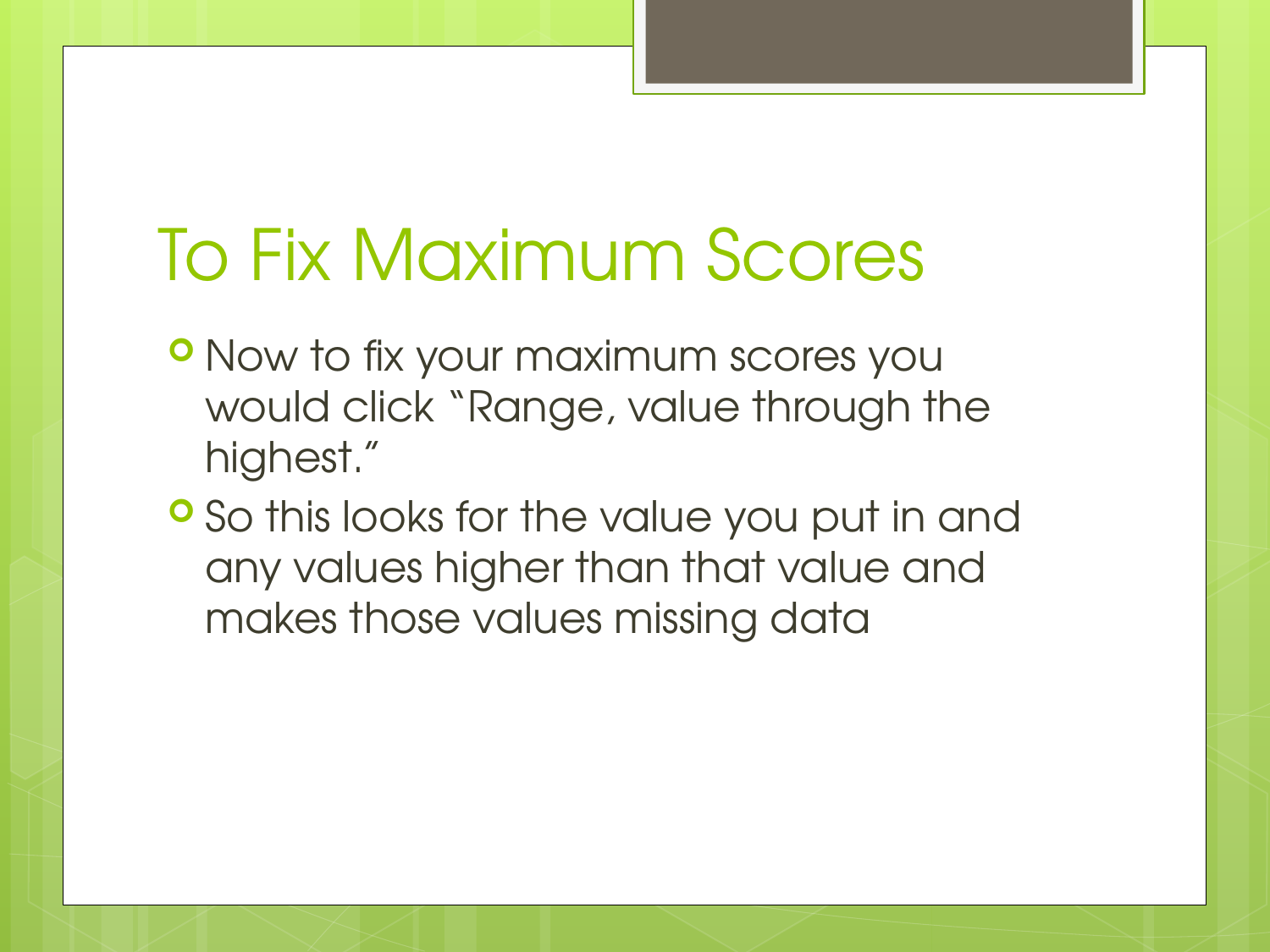

# To Fix Maximum Scores
Now to fix your maximum scores you would click “Range, value through the highest.”
So this looks for the value you put in and any values higher than that value and makes those values missing data